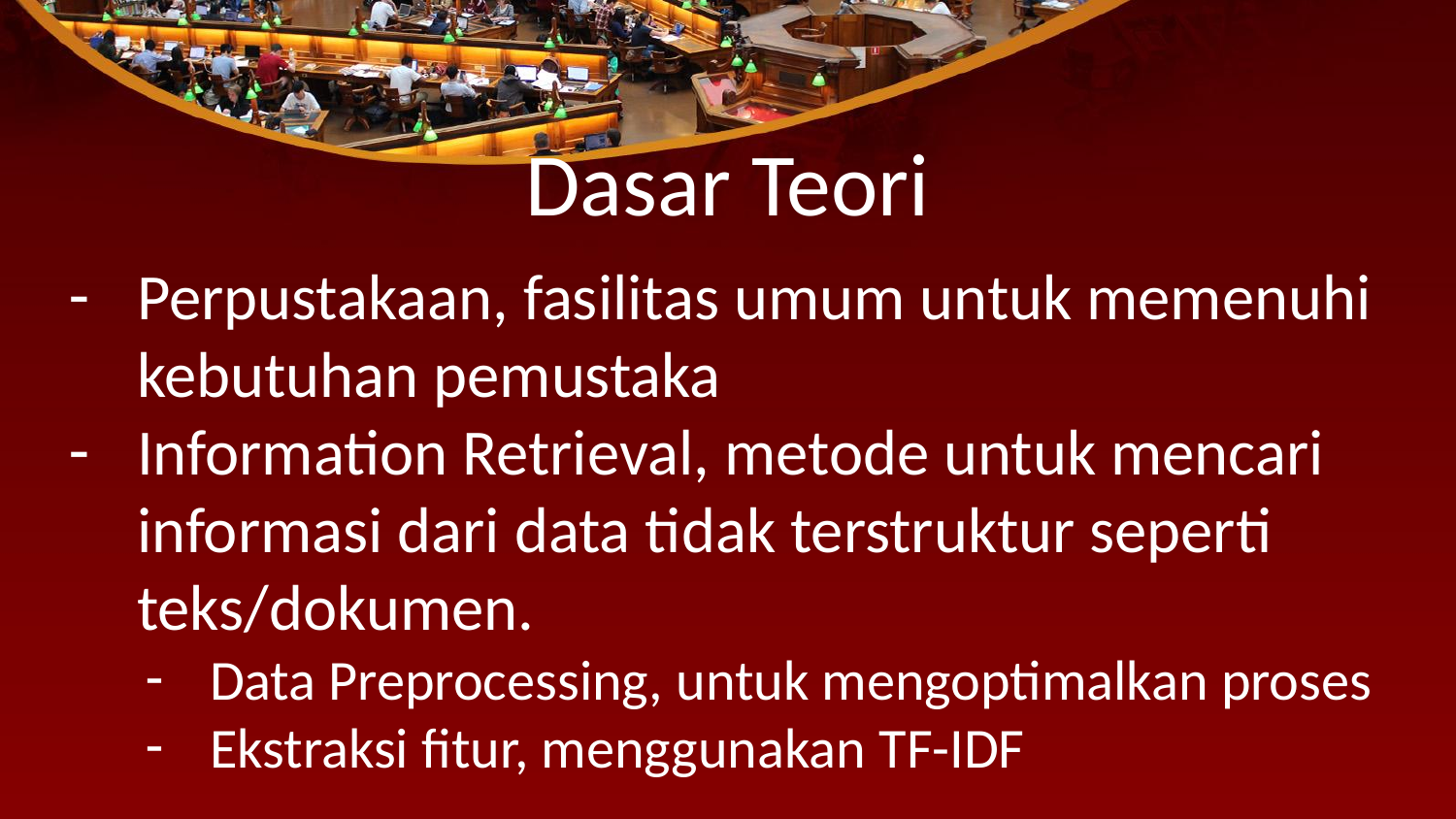

# Dasar Teori
Perpustakaan, fasilitas umum untuk memenuhi kebutuhan pemustaka
Information Retrieval, metode untuk mencari informasi dari data tidak terstruktur seperti teks/dokumen.
Data Preprocessing, untuk mengoptimalkan proses
Ekstraksi fitur, menggunakan TF-IDF